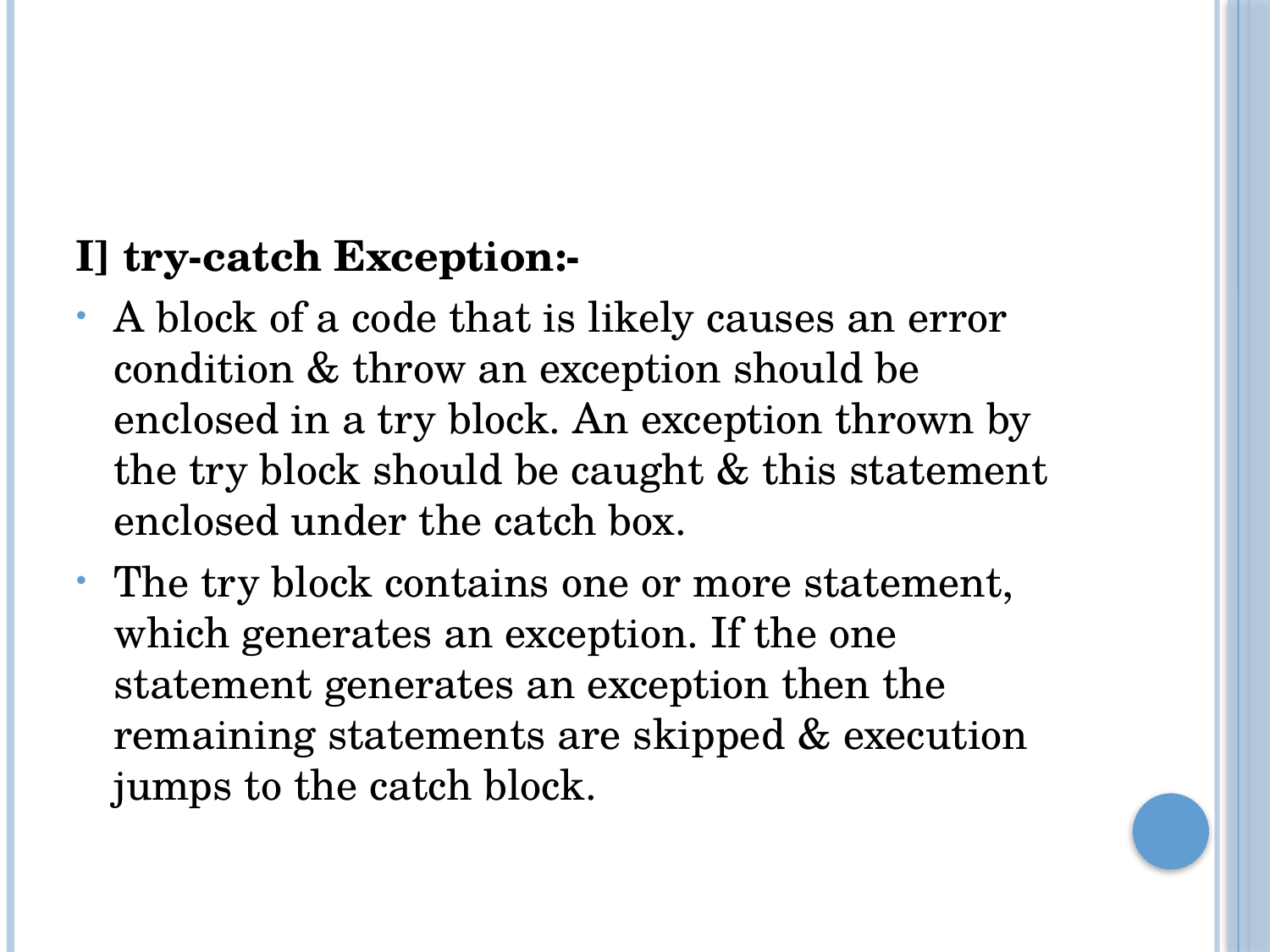

#
I] try-catch Exception:-
A block of a code that is likely causes an error condition & throw an exception should be enclosed in a try block. An exception thrown by the try block should be caught & this statement enclosed under the catch box.
The try block contains one or more statement, which generates an exception. If the one statement generates an exception then the remaining statements are skipped & execution jumps to the catch block.